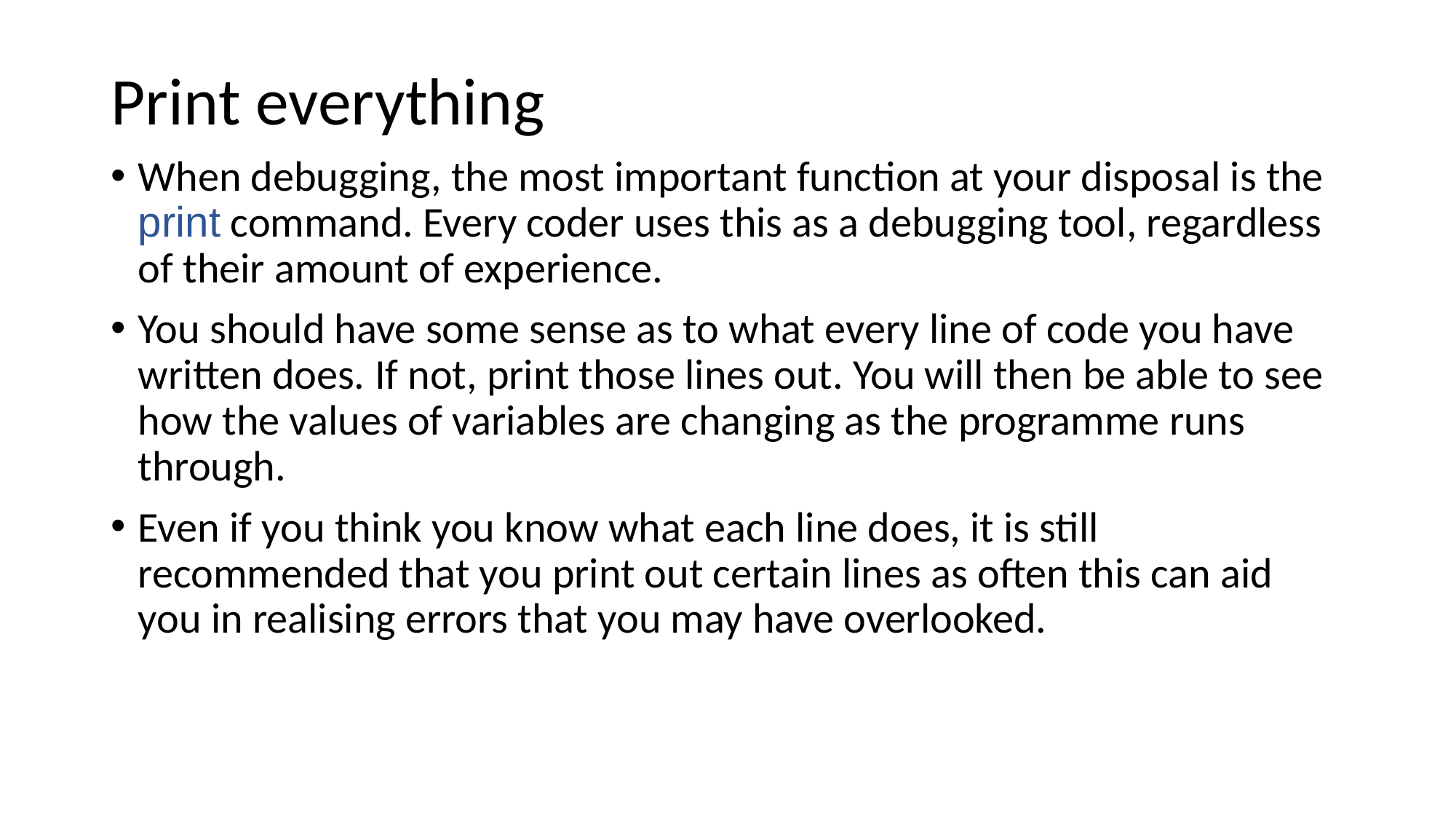

# Print everything
When debugging, the most important function at your disposal is the print command. Every coder uses this as a debugging tool, regardless of their amount of experience.
You should have some sense as to what every line of code you have written does. If not, print those lines out. You will then be able to see how the values of variables are changing as the programme runs through.
Even if you think you know what each line does, it is still recommended that you print out certain lines as often this can aid you in realising errors that you may have overlooked.